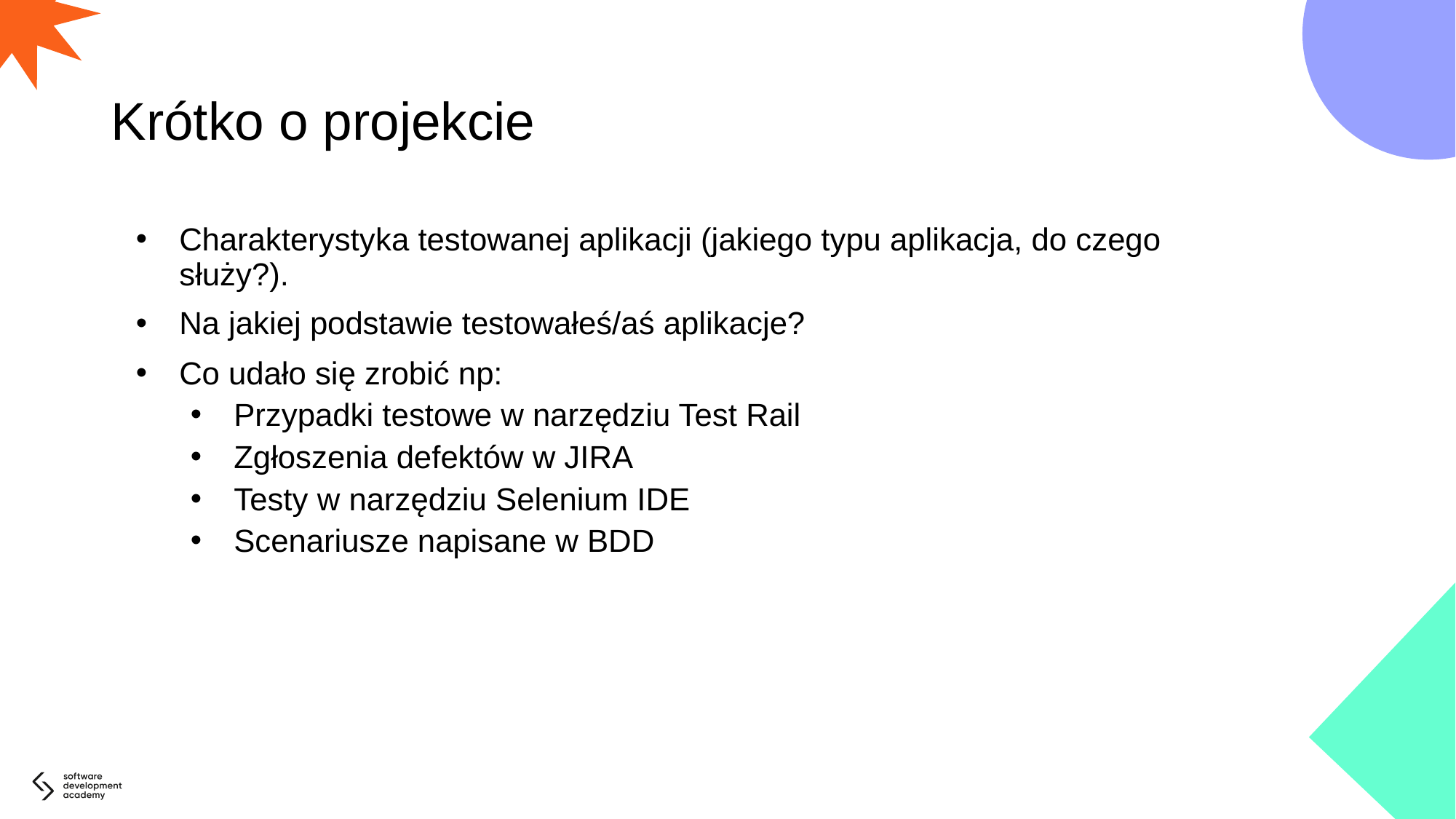

# Krótko o projekcie
Charakterystyka testowanej aplikacji (jakiego typu aplikacja, do czego służy?).
Na jakiej podstawie testowałeś/aś aplikacje?
Co udało się zrobić np:
Przypadki testowe w narzędziu Test Rail
Zgłoszenia defektów w JIRA
Testy w narzędziu Selenium IDE
Scenariusze napisane w BDD